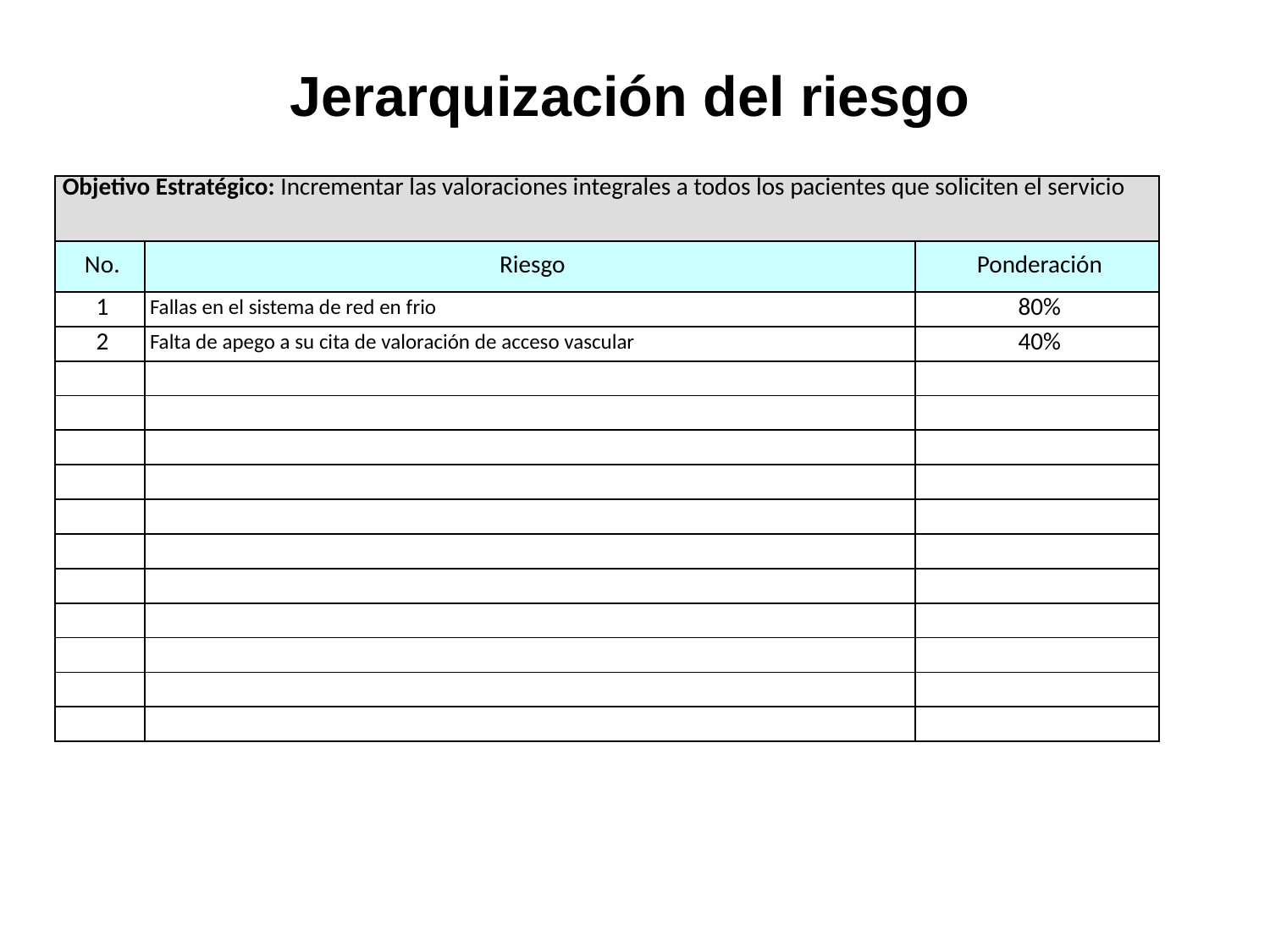

Jerarquización del riesgo
| Objetivo Estratégico: Incrementar las valoraciones integrales a todos los pacientes que soliciten el servicio |  |  |
| --- | --- | --- |
| No. | Riesgo | Ponderación |
| 1 | Fallas en el sistema de red en frio | 80% |
| 2 | Falta de apego a su cita de valoración de acceso vascular | 40% |
|  |  |  |
|  |  |  |
|  |  |  |
|  |  |  |
|  |  |  |
|  |  |  |
|  |  |  |
|  |  |  |
|  |  |  |
|  |  |  |
|  |  |  |